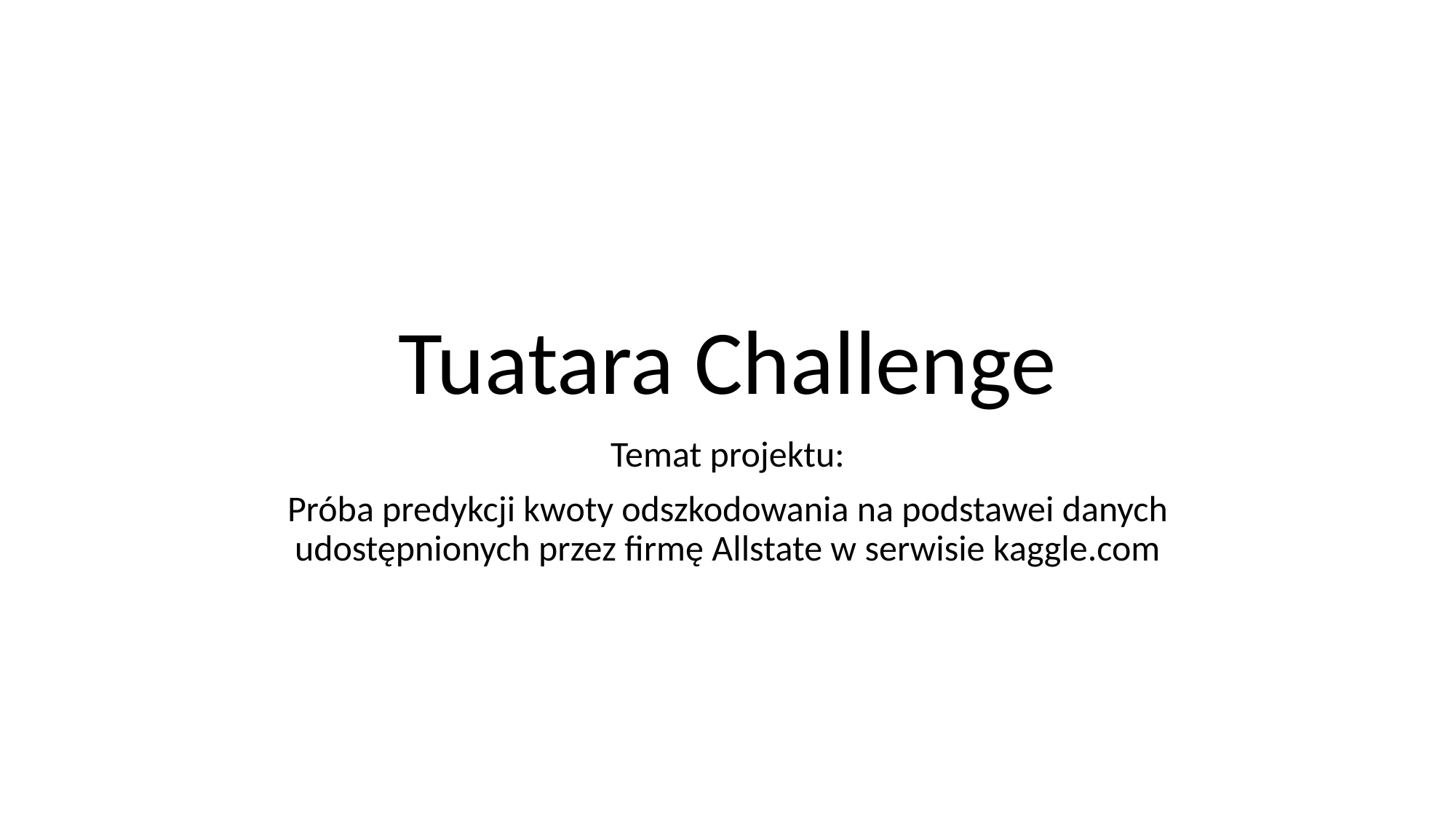

# Tuatara Challenge
Temat projektu:
Próba predykcji kwoty odszkodowania na podstawei danych udostępnionych przez firmę Allstate w serwisie kaggle.com